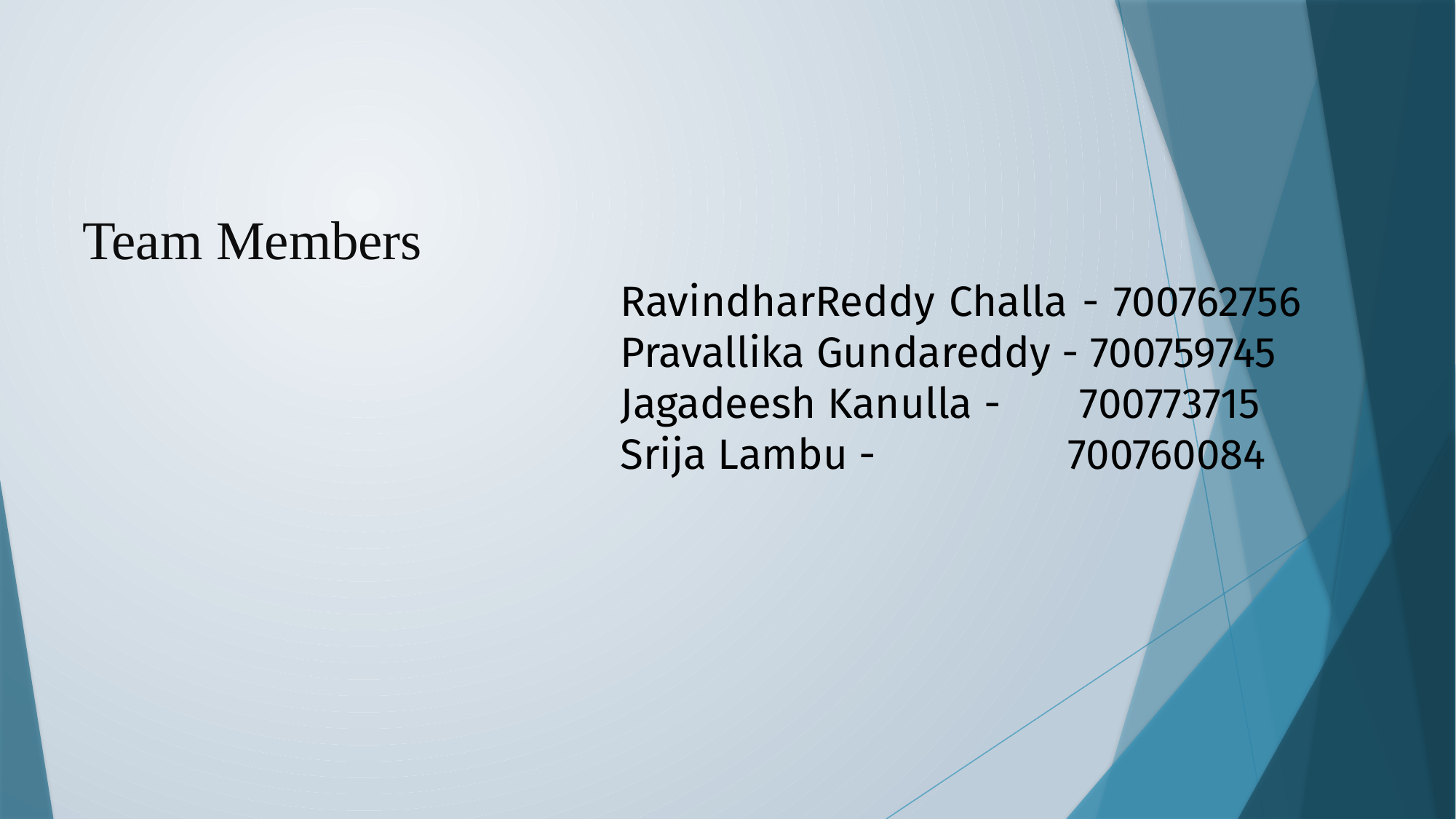

Team Members

RavindharReddy Challa - 700762756
Pravallika Gundareddy - 700759745
Jagadeesh Kanulla -       700773715
Srija Lambu -                 700760084